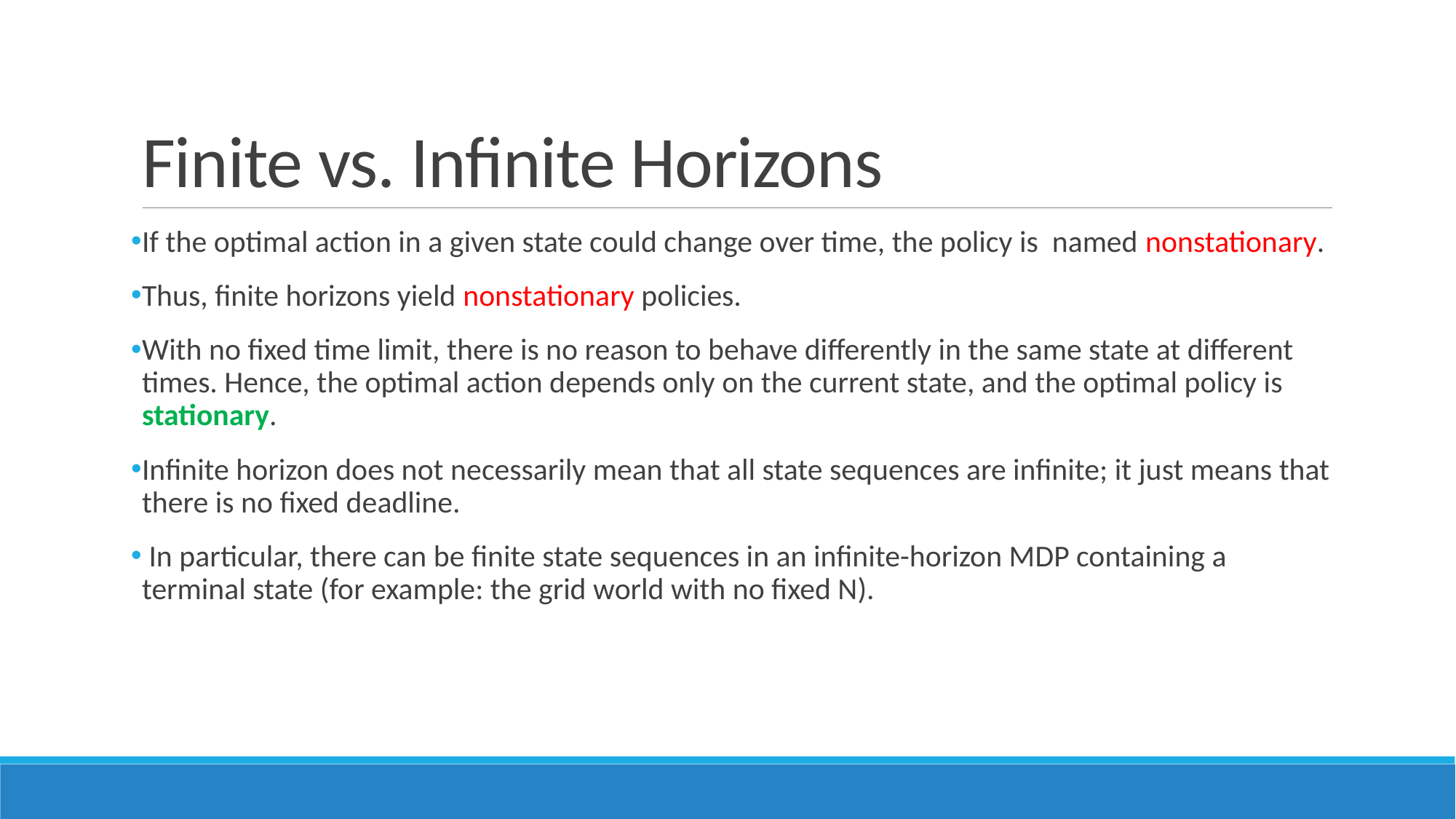

# Finite vs. Infinite Horizons
If the optimal action in a given state could change over time, the policy is  named nonstationary.
Thus, finite horizons yield nonstationary policies.
With no fixed time limit, there is no reason to behave differently in the same state at different times. Hence, the optimal action depends only on the current state, and the optimal policy is stationary.
Infinite horizon does not necessarily mean that all state sequences are infinite; it just means that there is no fixed deadline.
 In particular, there can be finite state sequences in an infinite-horizon MDP containing a terminal state (for example: the grid world with no fixed N).